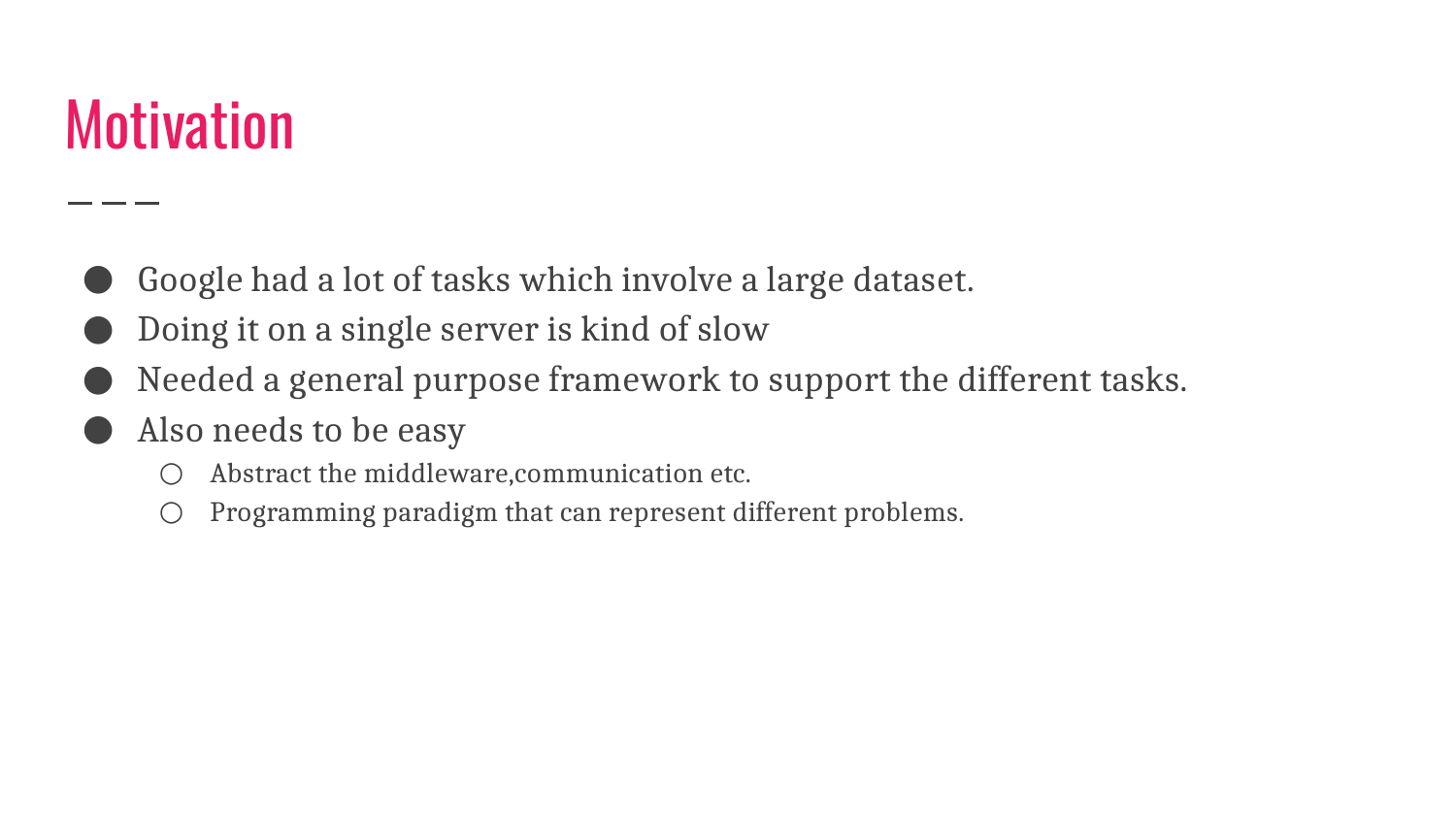

# Motivation
Google had a lot of tasks which involve a large dataset.
Doing it on a single server is kind of slow
Needed a general purpose framework to support the different tasks.
Also needs to be easy
Abstract the middleware,communication etc.
Programming paradigm that can represent different problems.